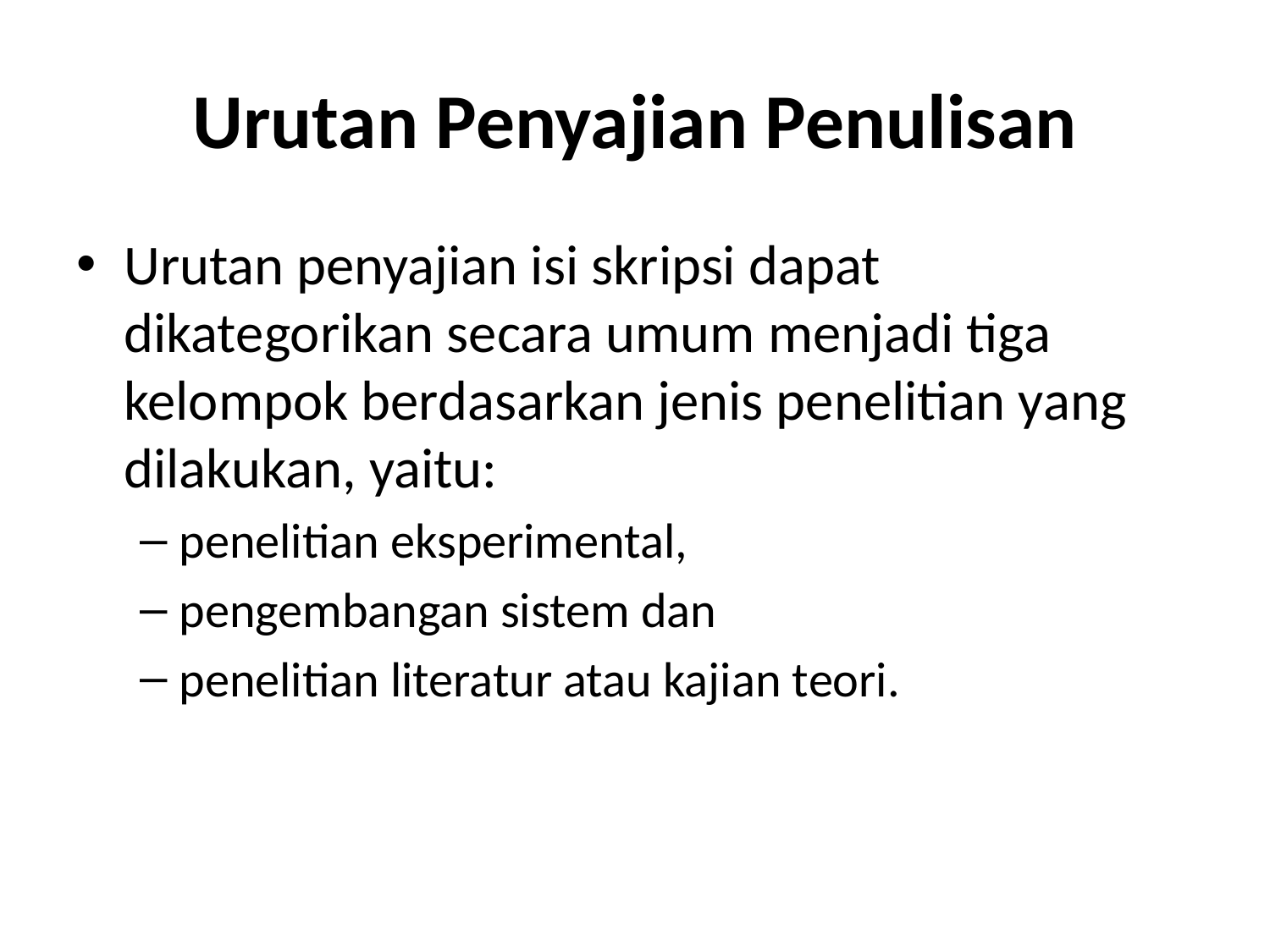

# Urutan Penyajian Penulisan
Urutan penyajian isi skripsi dapat dikategorikan secara umum menjadi tiga kelompok berdasarkan jenis penelitian yang dilakukan, yaitu:
penelitian eksperimental,
pengembangan sistem dan
penelitian literatur atau kajian teori.